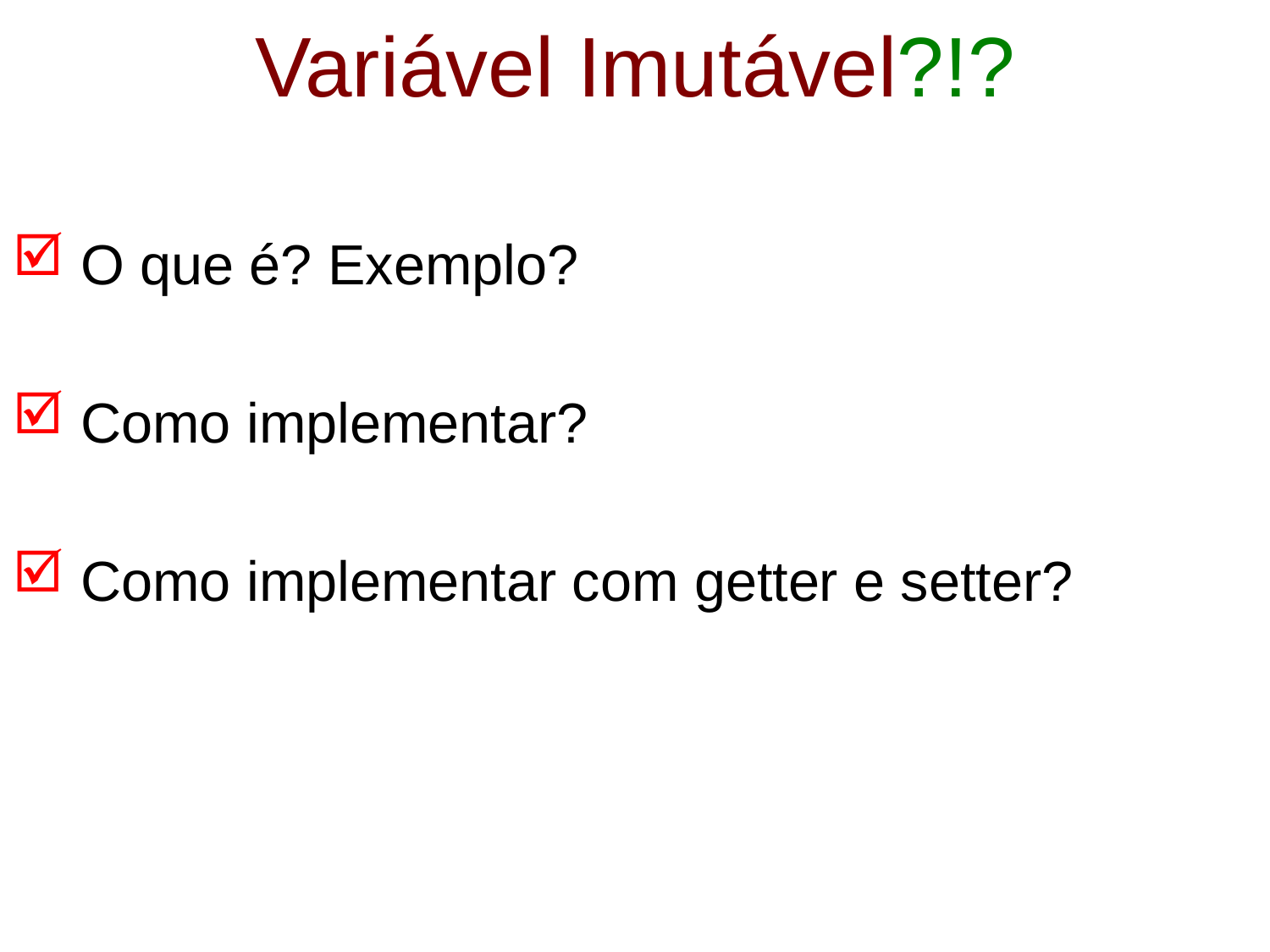

# Variável Imutável?!?
 O que é? Exemplo?

 Como implementar?

 Como implementar com getter e setter?